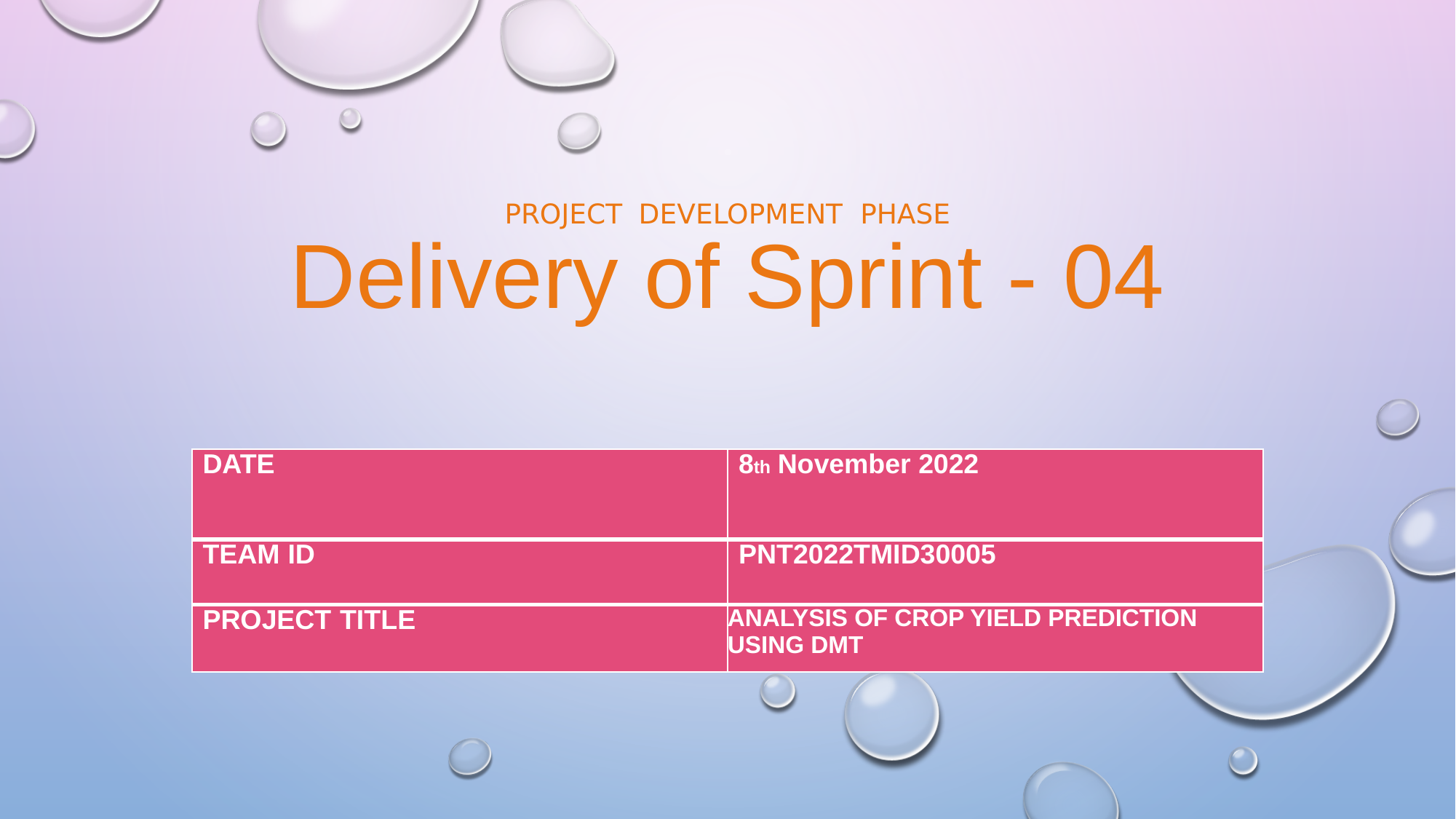

# PROJECT DEVELOPMENT PHASE Delivery of Sprint - 04
| DATE | 8th November 2022 |
| --- | --- |
| TEAM ID | PNT2022TMID30005 |
| PROJECT TITLE | ANALYSIS OF CROP YIELD PREDICTION USING DMT |